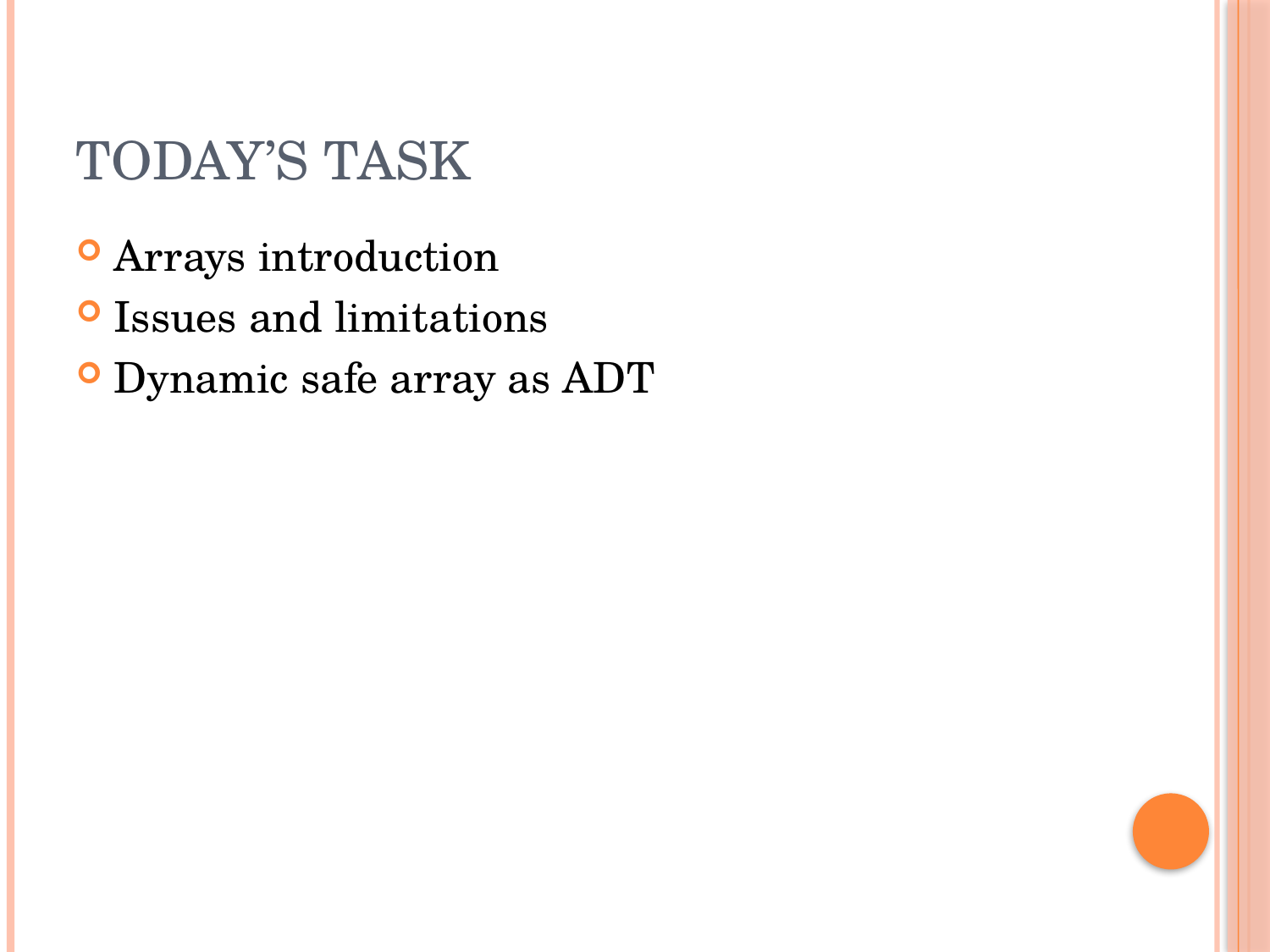

# Today’s task
Arrays introduction
Issues and limitations
Dynamic safe array as ADT